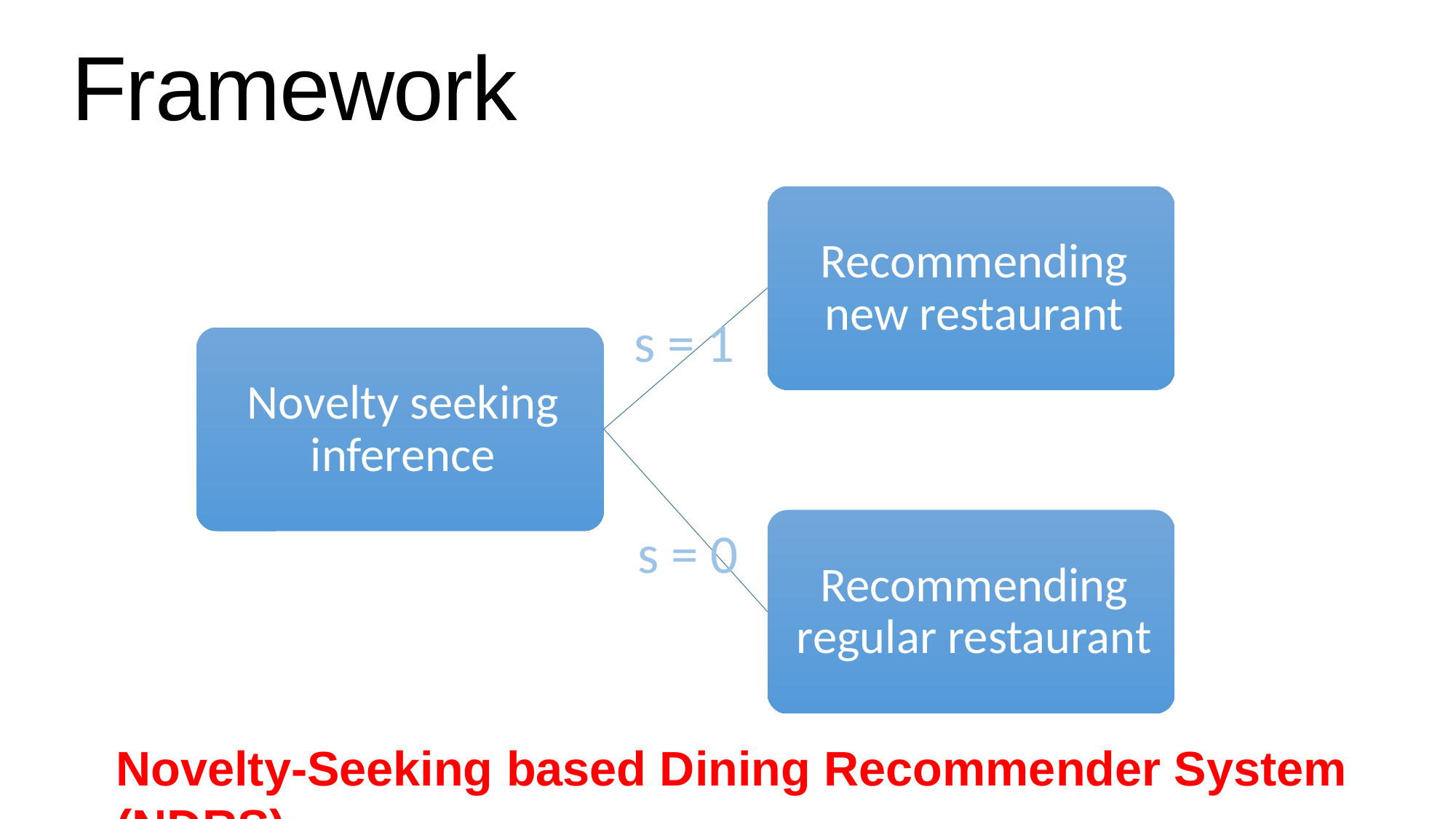

Framework
Novelty seeking inference

Recommending new restaurant

Recommending regular restaurant
s = 1
s = 0
Novelty-Seeking based Dining Recommender System (NDRS)